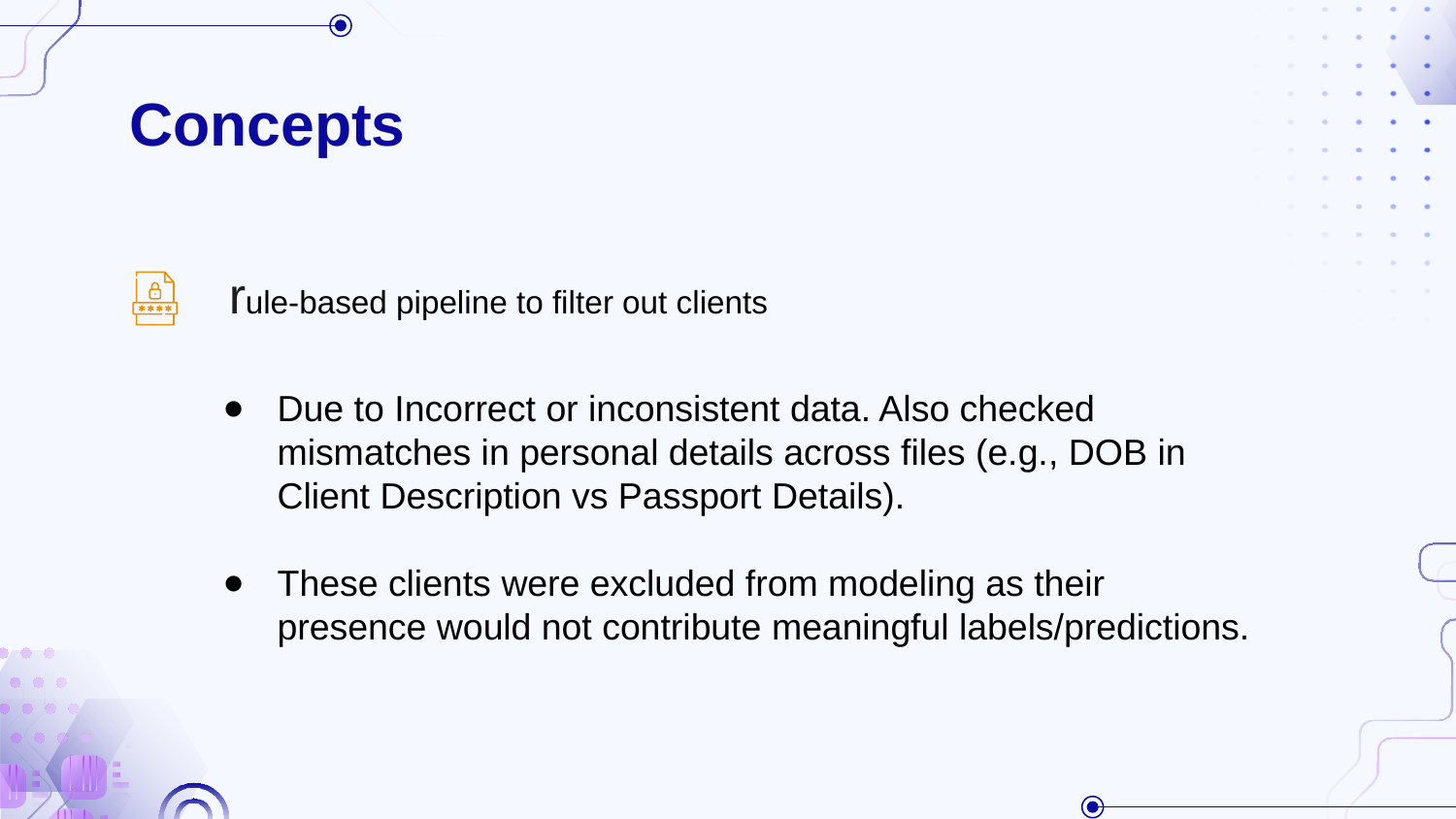

# Concepts

rule-based pipeline to filter out clients
Due to Incorrect or inconsistent data. Also checked mismatches in personal details across files (e.g., DOB in Client Description vs Passport Details).
These clients were excluded from modeling as their presence would not contribute meaningful labels/predictions.